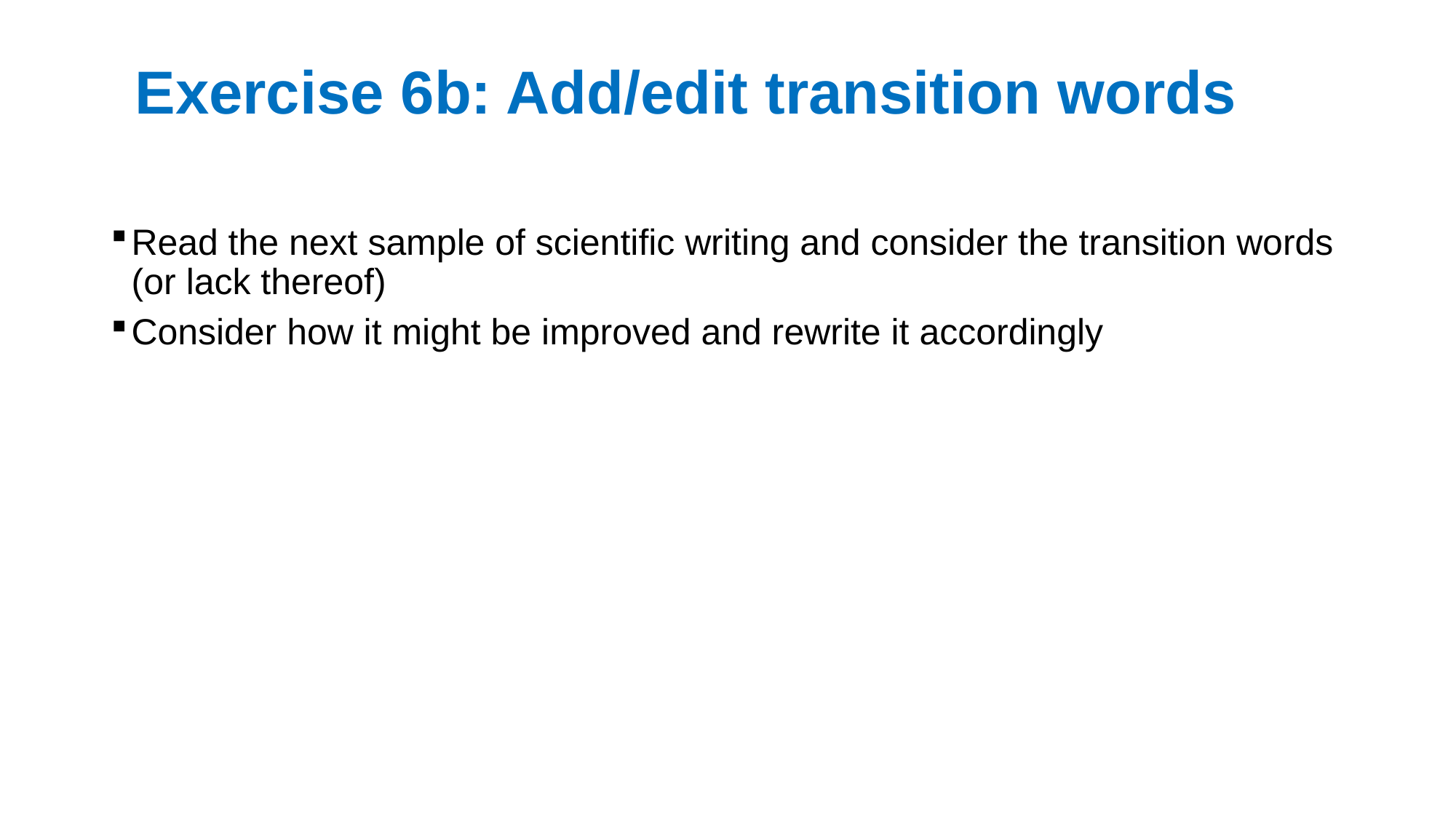

# Exercise 6b: Add/edit transition words
Read the next sample of scientific writing and consider the transition words (or lack thereof)
Consider how it might be improved and rewrite it accordingly